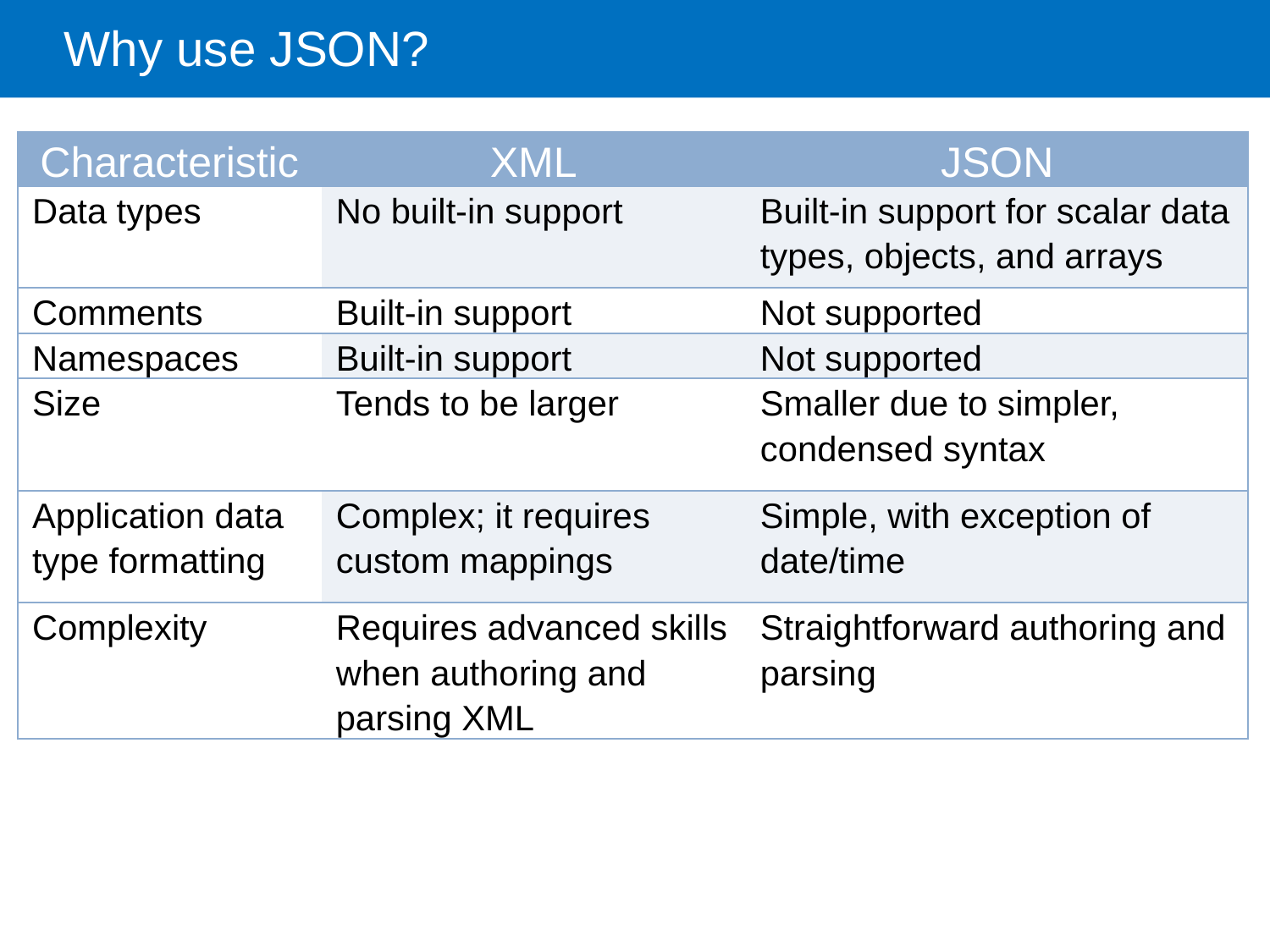

# Why use JSON?
| Characteristic | XML | JSON |
| --- | --- | --- |
| Data types | No built-in support | Built-in support for scalar data types, objects, and arrays |
| Comments | Built-in support | Not supported |
| Namespaces | Built-in support | Not supported |
| Size | Tends to be larger | Smaller due to simpler, condensed syntax |
| Application data type formatting | Complex; it requires custom mappings | Simple, with exception of date/time |
| Complexity | Requires advanced skills when authoring and parsing XML | Straightforward authoring and parsing |